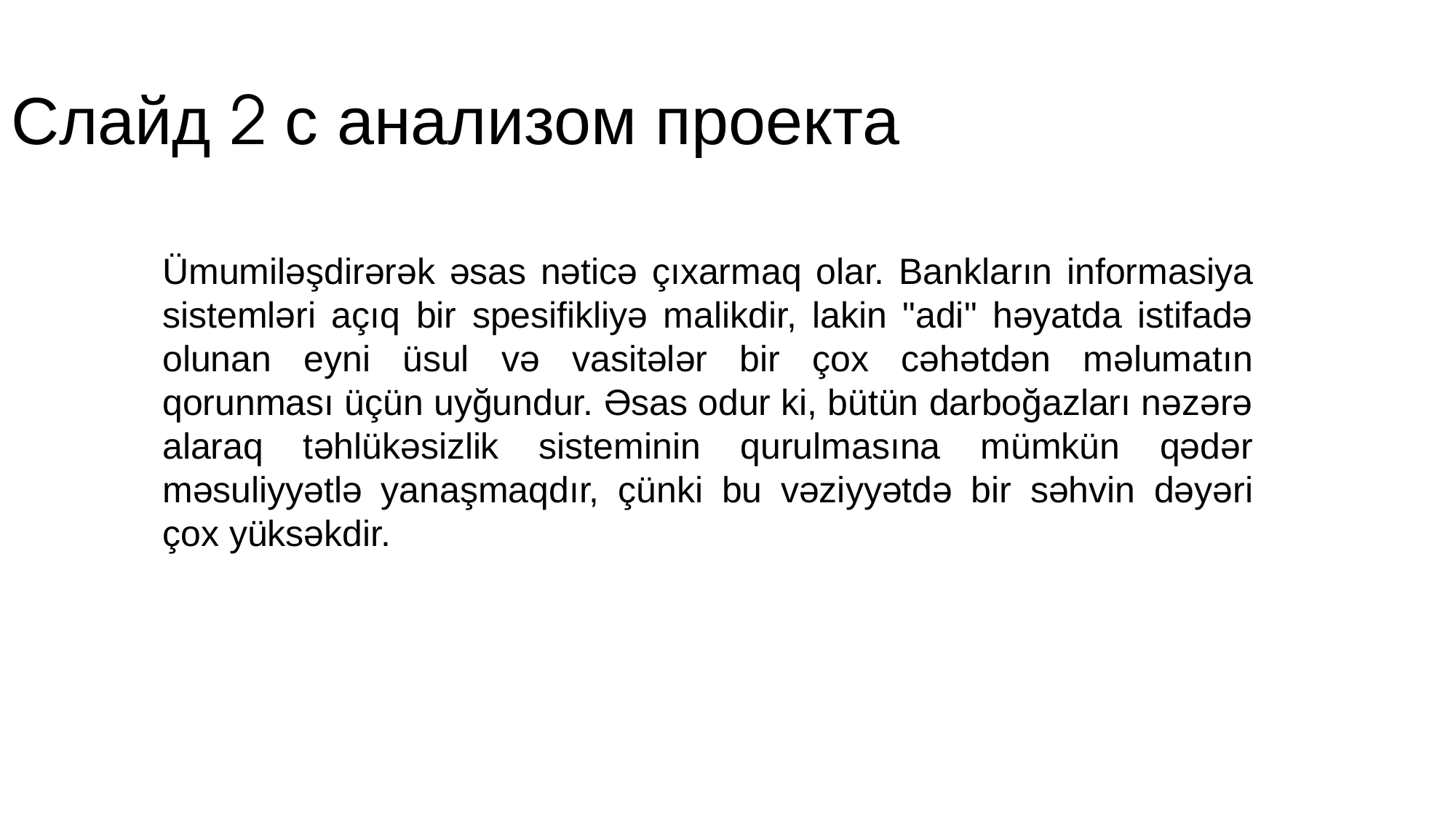

Слайд 2 с анализом проекта
Ümumiləşdirərək əsas nəticə çıxarmaq olar. Bankların informasiya sistemləri açıq bir spesifikliyə malikdir, lakin "adi" həyatda istifadə olunan eyni üsul və vasitələr bir çox cəhətdən məlumatın qorunması üçün uyğundur. Əsas odur ki, bütün darboğazları nəzərə alaraq təhlükəsizlik sisteminin qurulmasına mümkün qədər məsuliyyətlə yanaşmaqdır, çünki bu vəziyyətdə bir səhvin dəyəri çox yüksəkdir.